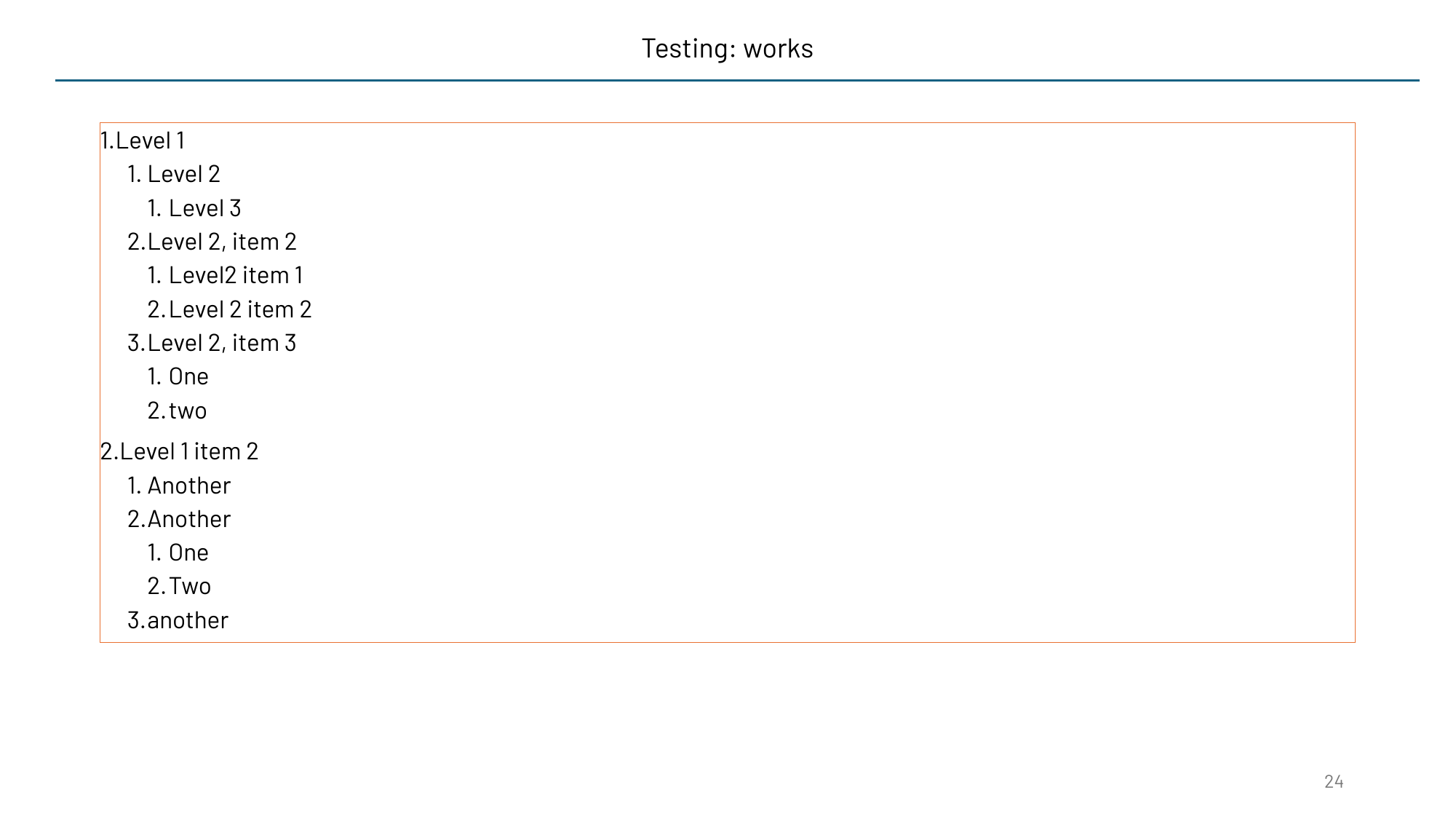

# Testing: works
Level 1
Level 2
Level 3
Level 2, item 2
Level2 item 1
Level 2 item 2
Level 2, item 3
One
two
Level 1 item 2
Another
Another
One
Two
another
24